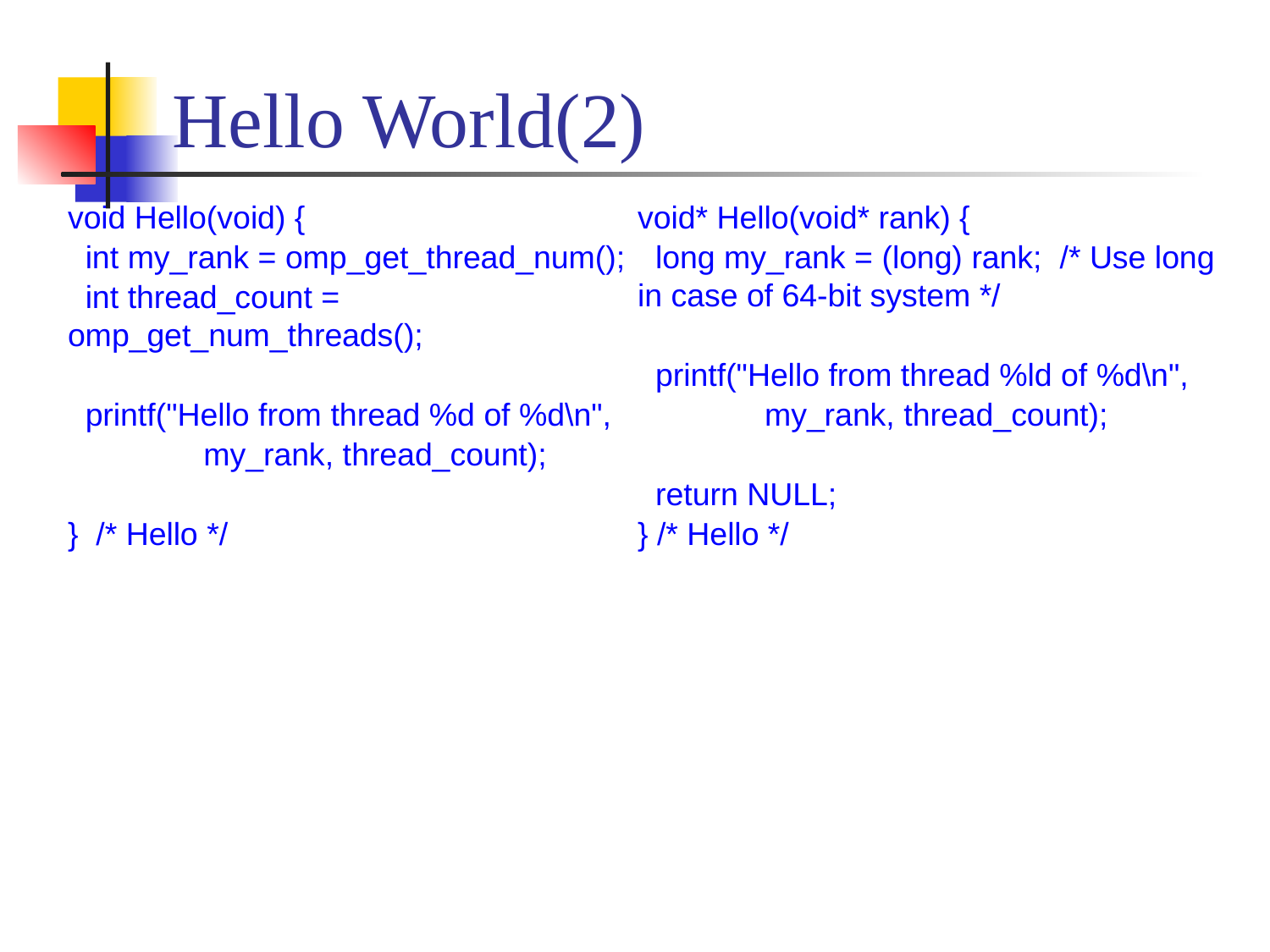

# Hello World(2)
void Hello(void) {
  int my_rank = omp_get_thread_num();
  int thread_count = 		omp_get_num_threads();

  printf("Hello from thread %d of %d\n",
	 my_rank, thread_count);

}  /* Hello */
void* Hello(void* rank) {
  long my_rank = (long) rank;  /* Use long in case of 64-bit system */

  printf("Hello from thread %ld of %d\n",
	my_rank, thread_count);

  return NULL;
} /* Hello */